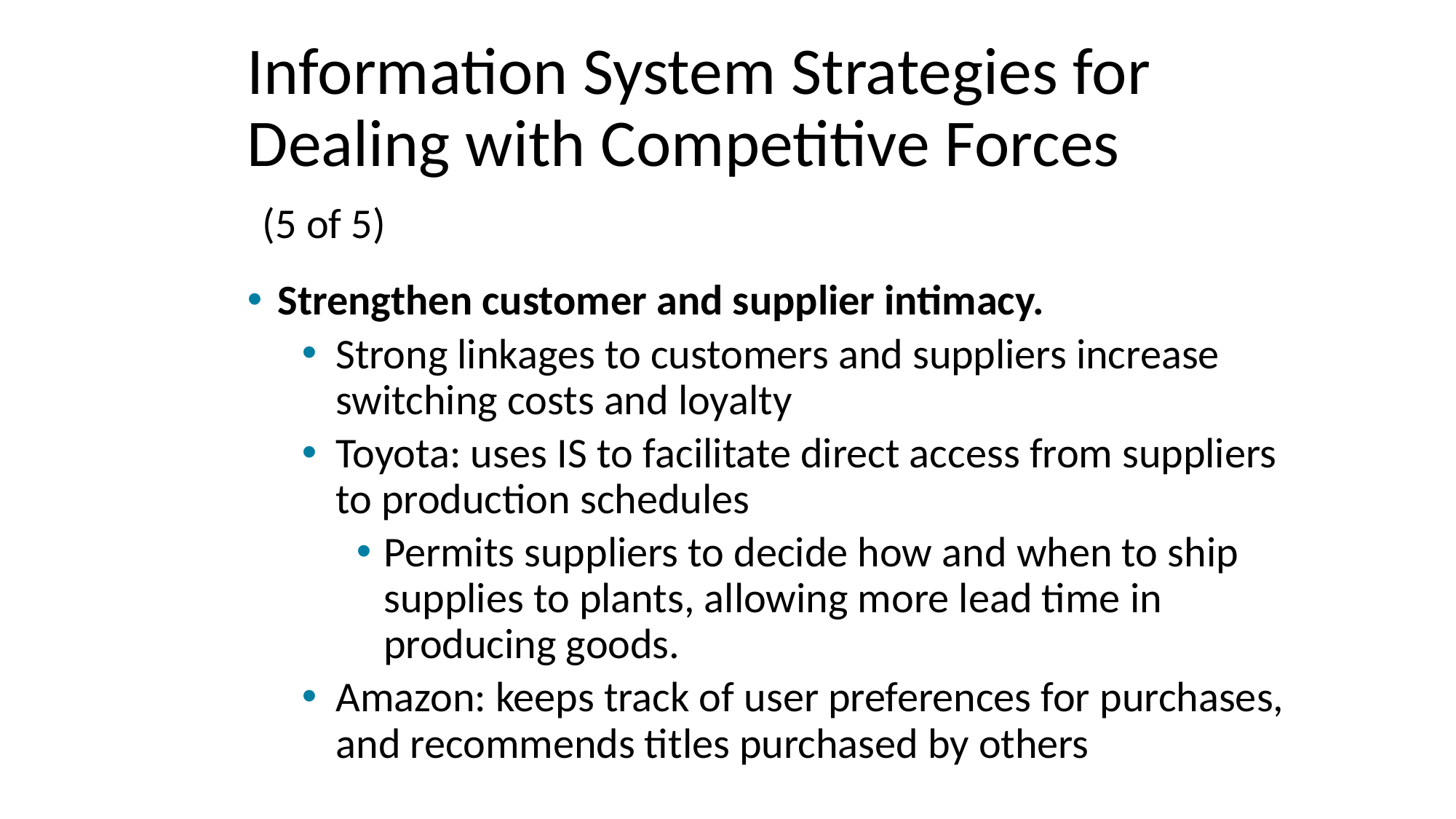

# Information System Strategies for Dealing with Competitive Forces       (5 of 5)
Strengthen customer and supplier intimacy.
Strong linkages to customers and suppliers increase switching costs and loyalty
Toyota: uses I S to facilitate direct access from suppliers to production schedules
Permits suppliers to decide how and when to ship supplies to plants, allowing more lead time in producing goods.
Amazon: keeps track of user preferences for purchases, and recommends titles purchased by others